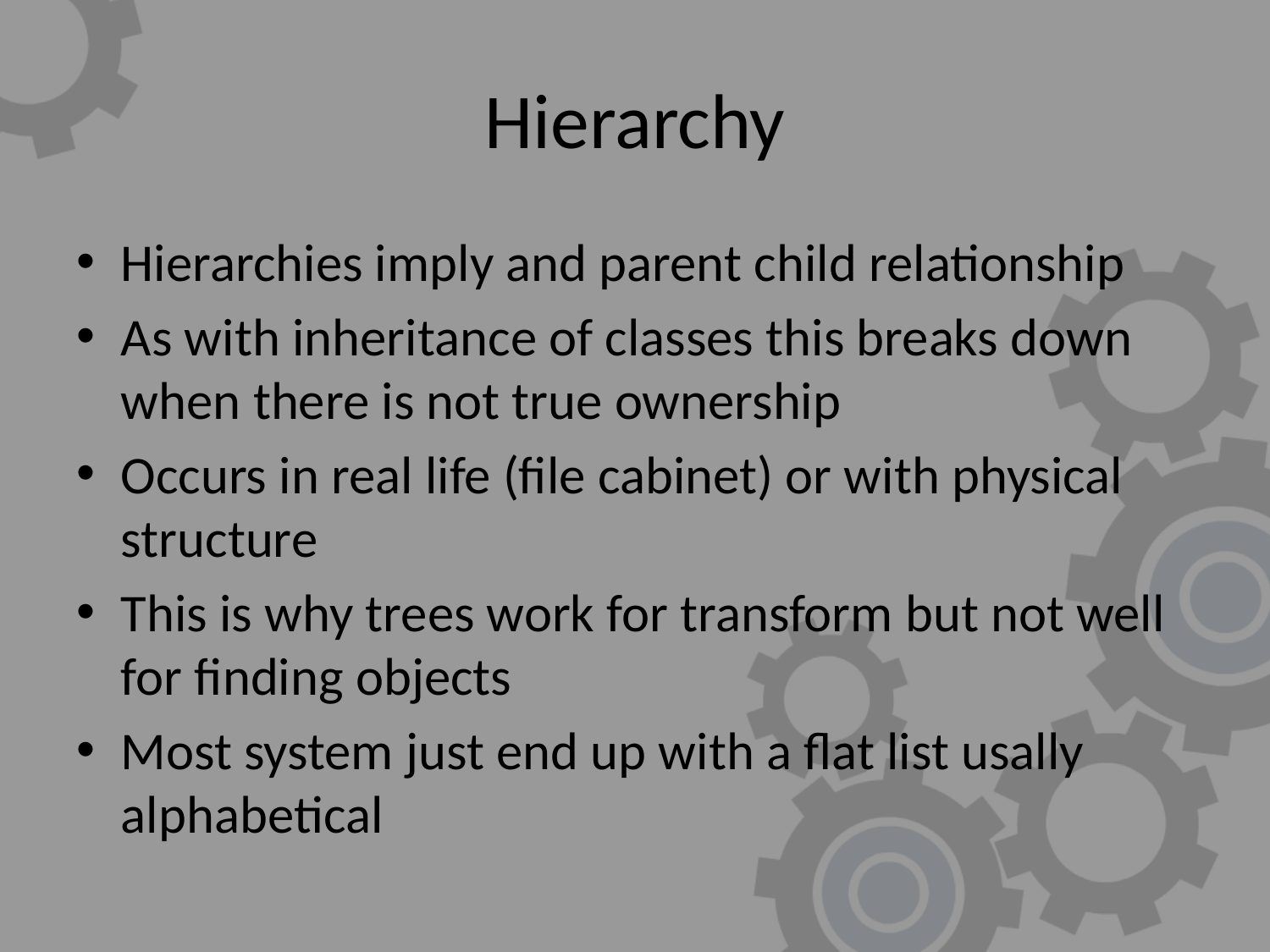

# Hierarchy
Hierarchies imply and parent child relationship
As with inheritance of classes this breaks down when there is not true ownership
Occurs in real life (file cabinet) or with physical structure
This is why trees work for transform but not well for finding objects
Most system just end up with a flat list usally alphabetical